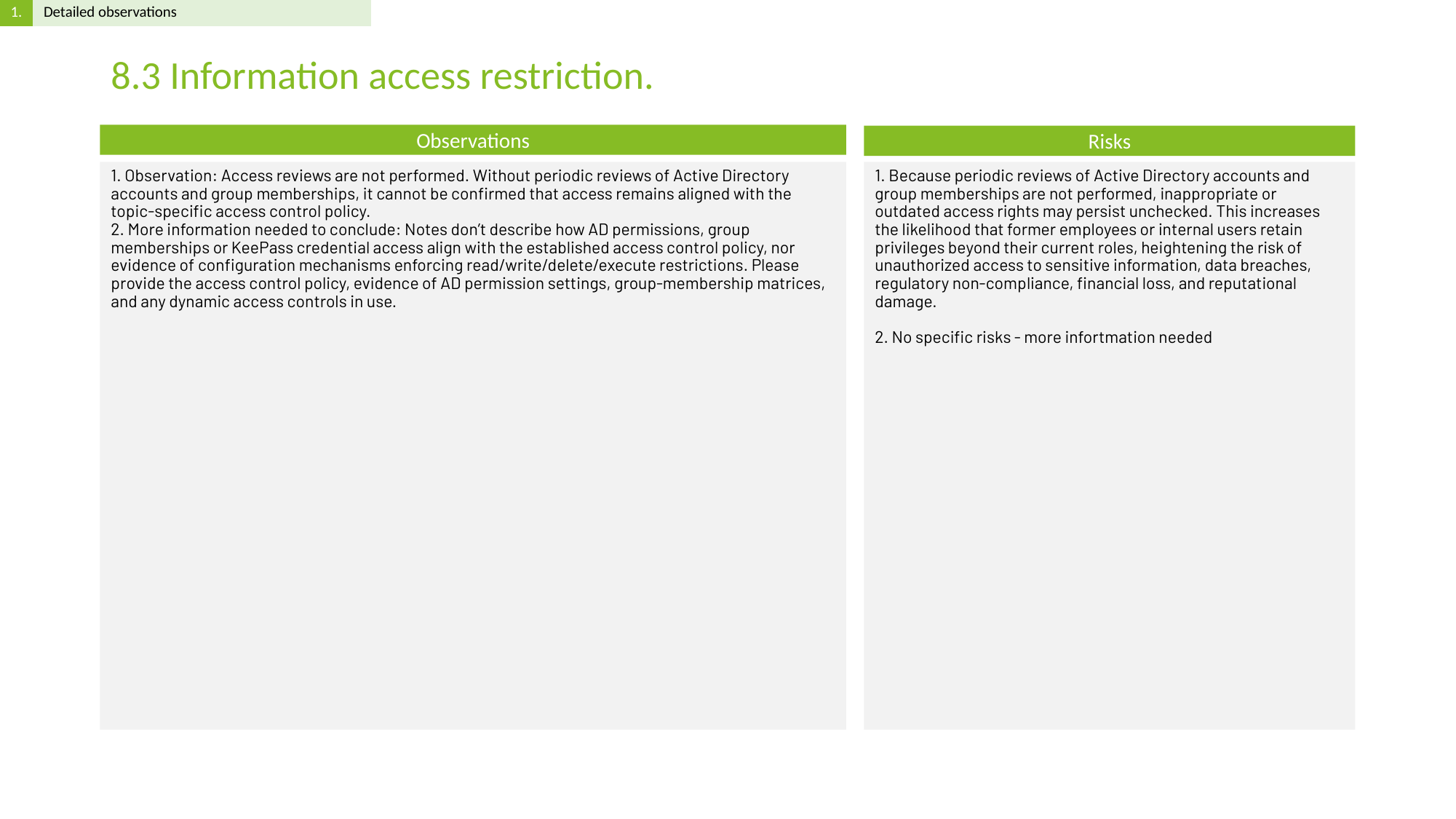

# 8.3 Information access restriction.
1. Observation: Access reviews are not performed. Without periodic reviews of Active Directory accounts and group memberships, it cannot be confirmed that access remains aligned with the topic-specific access control policy.
2. More information needed to conclude: Notes don’t describe how AD permissions, group memberships or KeePass credential access align with the established access control policy, nor evidence of configuration mechanisms enforcing read/write/delete/execute restrictions. Please provide the access control policy, evidence of AD permission settings, group-membership matrices, and any dynamic access controls in use.
1. Because periodic reviews of Active Directory accounts and group memberships are not performed, inappropriate or outdated access rights may persist unchecked. This increases the likelihood that former employees or internal users retain privileges beyond their current roles, heightening the risk of unauthorized access to sensitive information, data breaches, regulatory non-compliance, financial loss, and reputational damage.

2. No specific risks - more infortmation needed